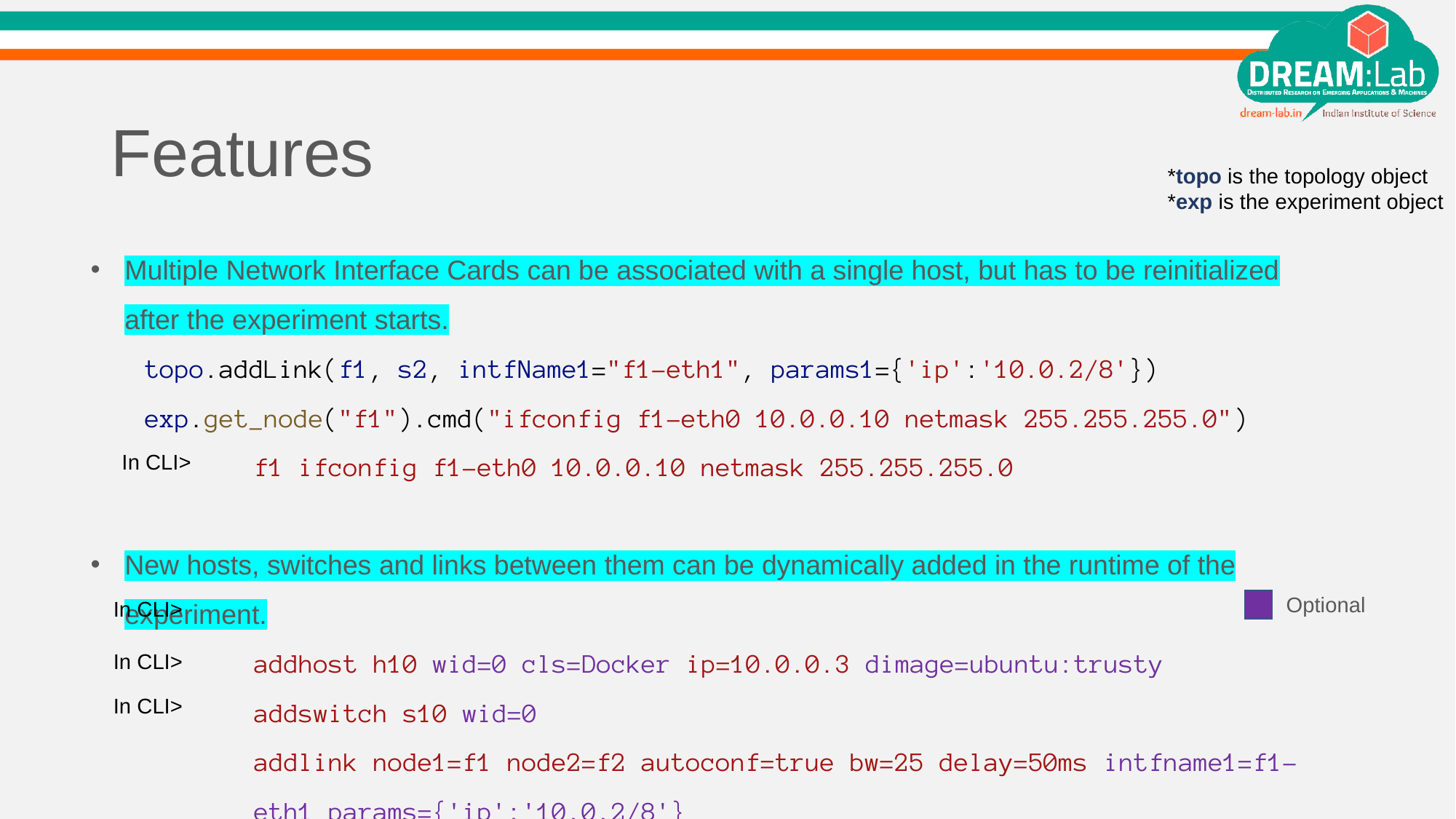

# Features
*topo is the topology object
*exp is the experiment object
Multiple Network Interface Cards can be associated with a single host, but has to be reinitialized after the experiment starts.
topo.addLink(f1, s2, intfName1="f1-eth1", params1={'ip':'10.0.2/8'})
exp.get_node("f1").cmd("ifconfig f1-eth0 10.0.0.10 netmask 255.255.255.0")
	f1 ifconfig f1-eth0 10.0.0.10 netmask 255.255.255.0

New hosts, switches and links between them can be dynamically added in the runtime of the experiment.
	addhost h10 wid=0 cls=Docker ip=10.0.0.3 dimage=ubuntu:trusty
	addswitch s10 wid=0
	addlink node1=f1 node2=f2 autoconf=true bw=25 delay=50ms intfname1=f1-	eth1 params={'ip':'10.0.2/8'}

In CLI>
Optional
In CLI>

In CLI>
In CLI>